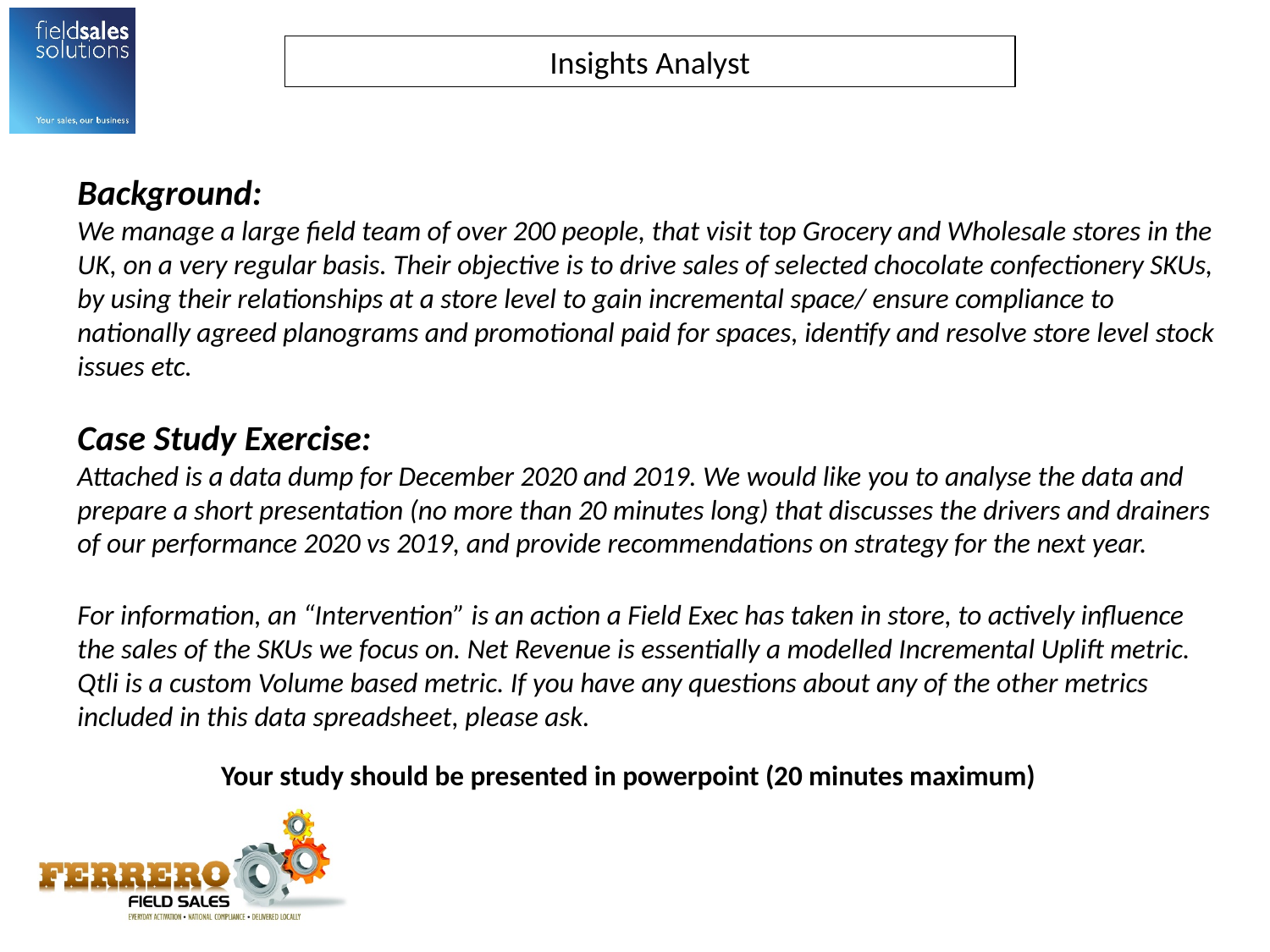

Insights Analyst

Background:
We manage a large field team of over 200 people, that visit top Grocery and Wholesale stores in the UK, on a very regular basis. Their objective is to drive sales of selected chocolate confectionery SKUs, by using their relationships at a store level to gain incremental space/ ensure compliance to nationally agreed planograms and promotional paid for spaces, identify and resolve store level stock issues etc.

Case Study Exercise:
Attached is a data dump for December 2020 and 2019. We would like you to analyse the data and prepare a short presentation (no more than 20 minutes long) that discusses the drivers and drainers of our performance 2020 vs 2019, and provide recommendations on strategy for the next year.

For information, an “Intervention” is an action a Field Exec has taken in store, to actively influence the sales of the SKUs we focus on. Net Revenue is essentially a modelled Incremental Uplift metric. Qtli is a custom Volume based metric. If you have any questions about any of the other metrics included in this data spreadsheet, please ask.
Your study should be presented in powerpoint (20 minutes maximum)